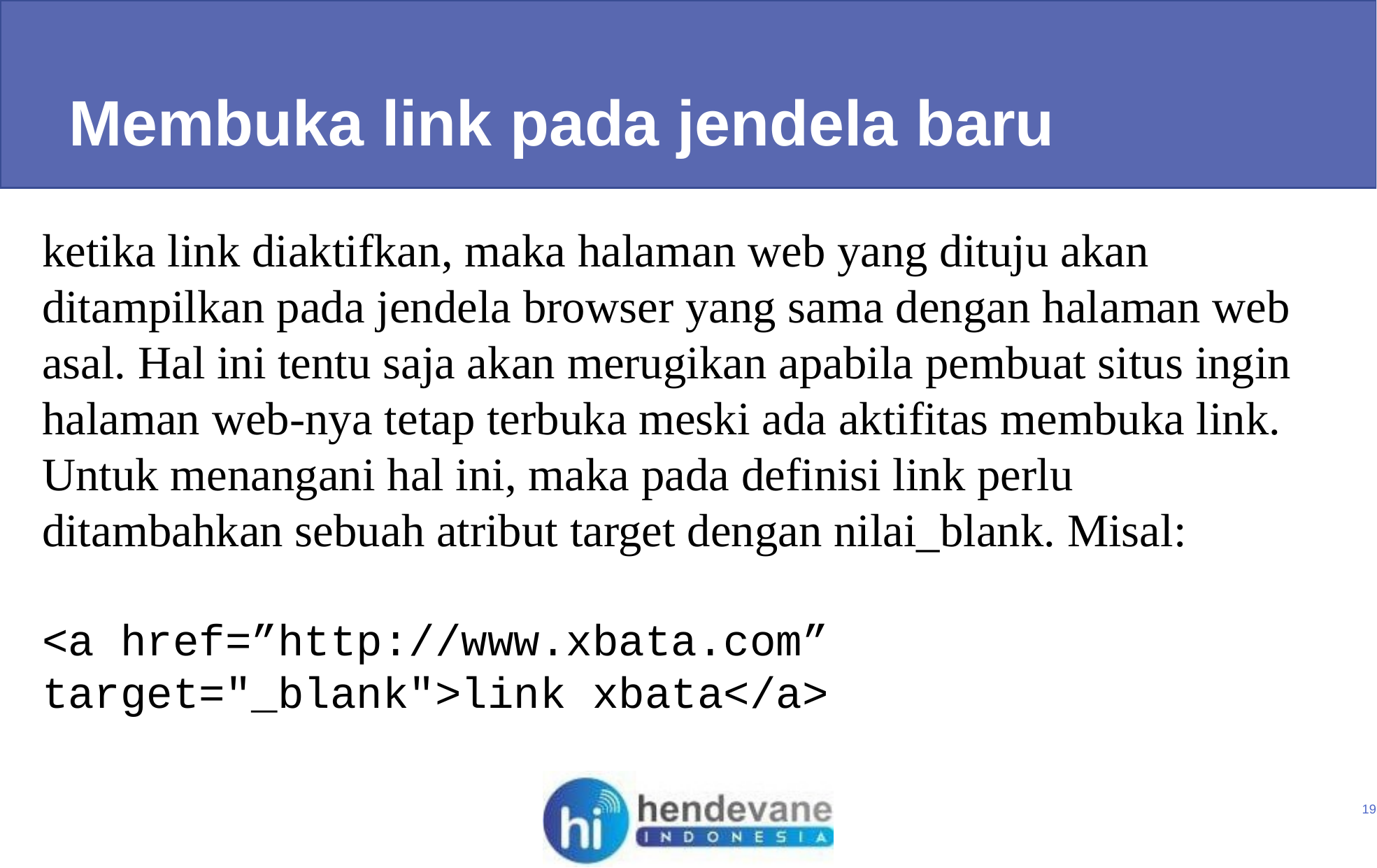

Membuka link pada jendela baru
ketika link diaktifkan, maka halaman web yang dituju akan ditampilkan pada jendela browser yang sama dengan halaman web asal. Hal ini tentu saja akan merugikan apabila pembuat situs ingin halaman web-nya tetap terbuka meski ada aktifitas membuka link. Untuk menangani hal ini, maka pada definisi link perlu ditambahkan sebuah atribut target dengan nilai_blank. Misal:

<a href=”http://www.xbata.com” target="_blank">link xbata</a>
19